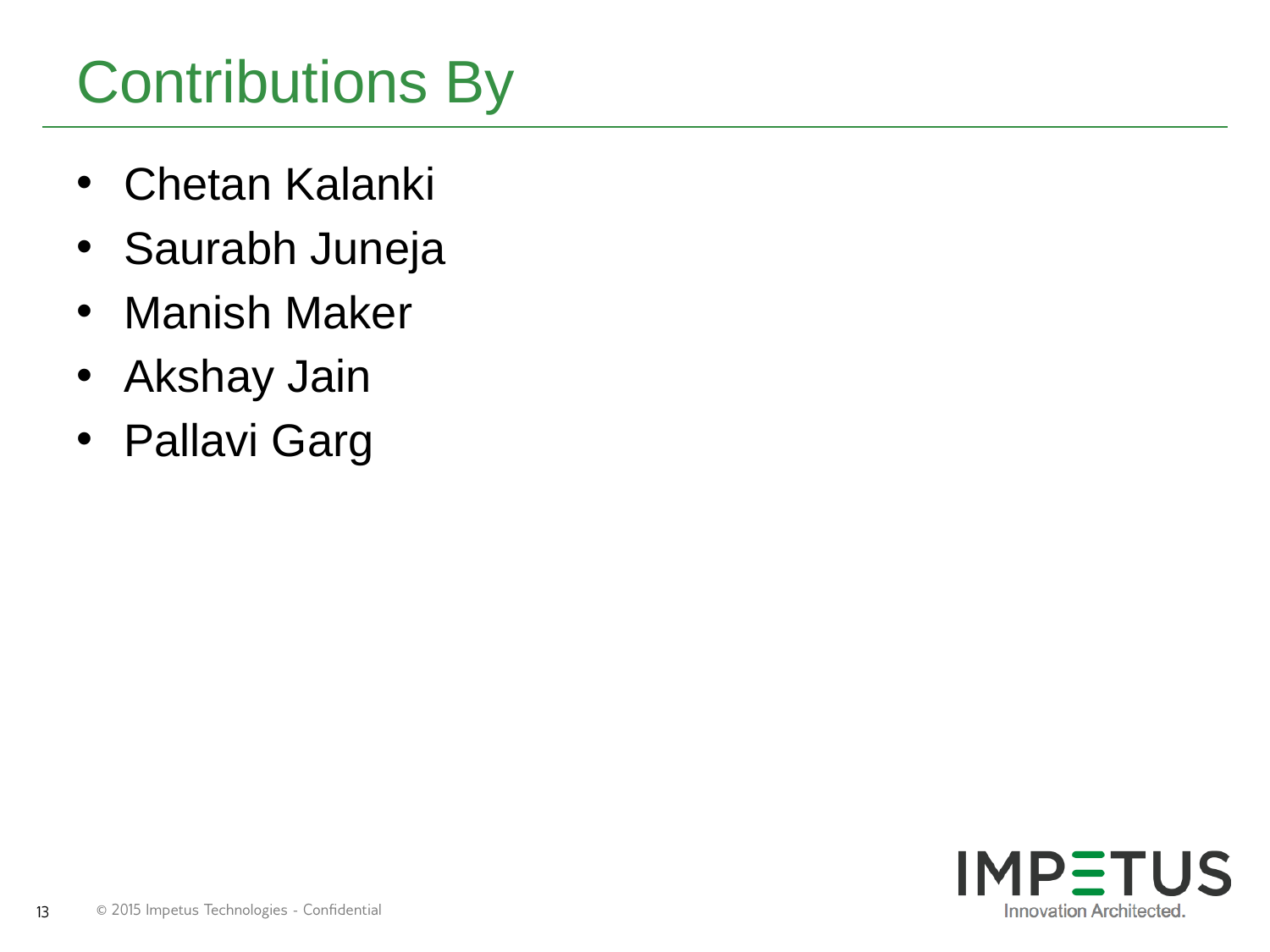

# Contributions By
Chetan Kalanki
Saurabh Juneja
Manish Maker
Akshay Jain
Pallavi Garg